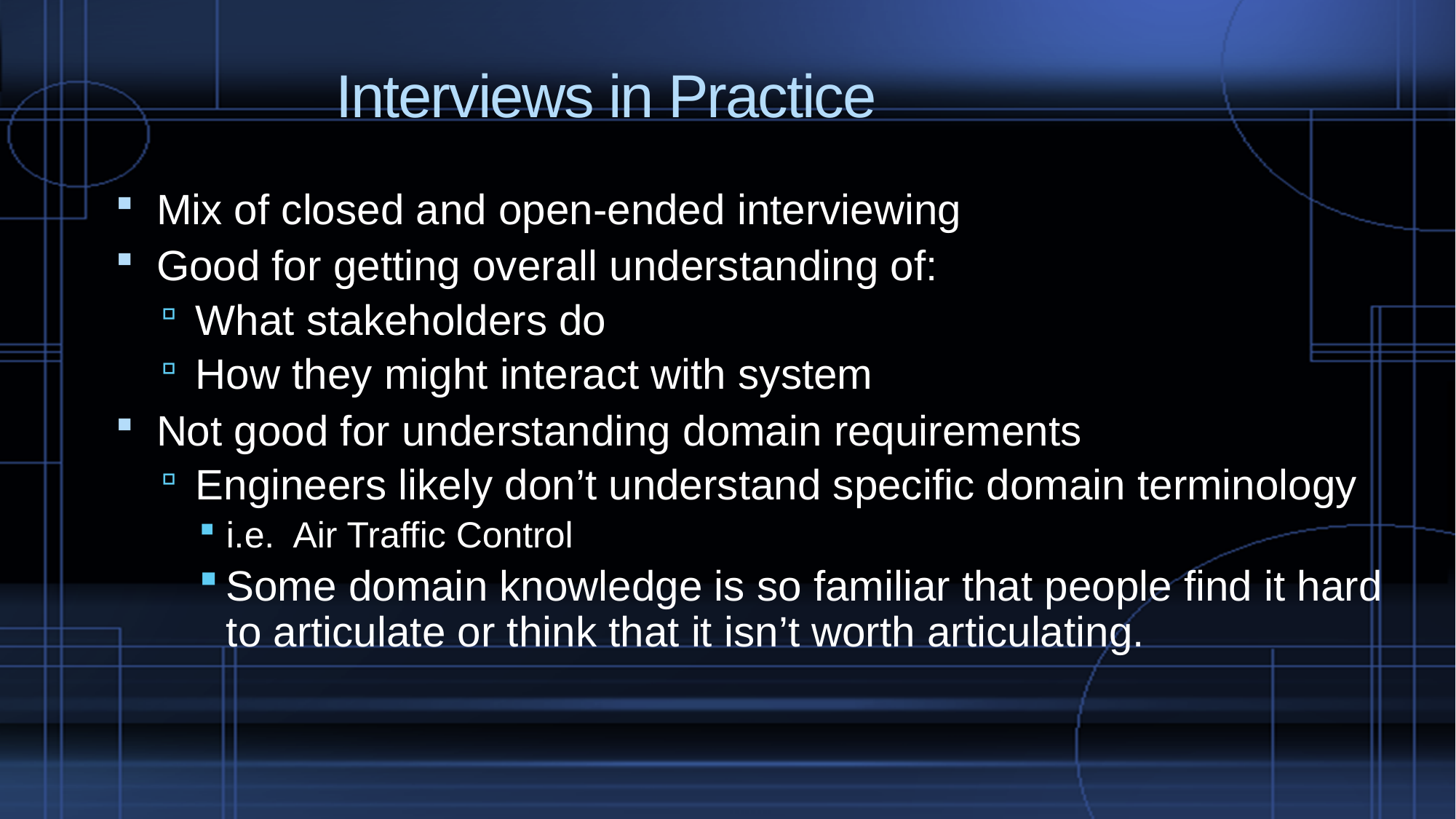

# Interviews in Practice
Mix of closed and open-ended interviewing
Good for getting overall understanding of:
What stakeholders do
How they might interact with system
Not good for understanding domain requirements
Engineers likely don’t understand specific domain terminology
i.e.  Air Traffic Control
Some domain knowledge is so familiar that people find it hard to articulate or think that it isn’t worth articulating.